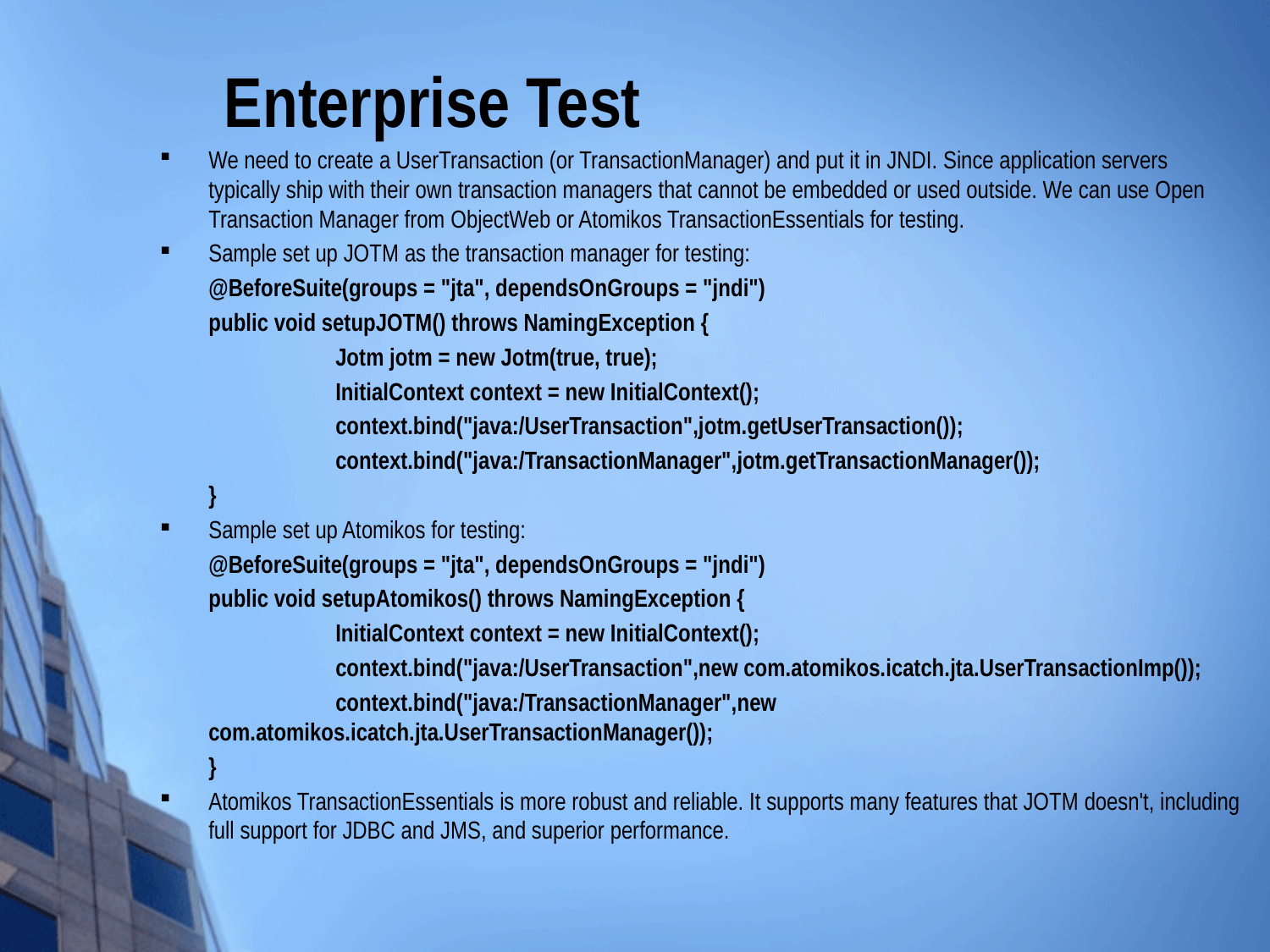

# Enterprise Test
We need to create a UserTransaction (or TransactionManager) and put it in JNDI. Since application servers typically ship with their own transaction managers that cannot be embedded or used outside. We can use Open Transaction Manager from ObjectWeb or Atomikos TransactionEssentials for testing.
Sample set up JOTM as the transaction manager for testing:
	@BeforeSuite(groups = "jta", dependsOnGroups = "jndi")
	public void setupJOTM() throws NamingException {
		Jotm jotm = new Jotm(true, true);
		InitialContext context = new InitialContext();
		context.bind("java:/UserTransaction",jotm.getUserTransaction());
		context.bind("java:/TransactionManager",jotm.getTransactionManager());
	}
Sample set up Atomikos for testing:
	@BeforeSuite(groups = "jta", dependsOnGroups = "jndi")
	public void setupAtomikos() throws NamingException {
		InitialContext context = new InitialContext();
		context.bind("java:/UserTransaction",new com.atomikos.icatch.jta.UserTransactionImp());
		context.bind("java:/TransactionManager",new com.atomikos.icatch.jta.UserTransactionManager());
	}
Atomikos TransactionEssentials is more robust and reliable. It supports many features that JOTM doesn't, including full support for JDBC and JMS, and superior performance.